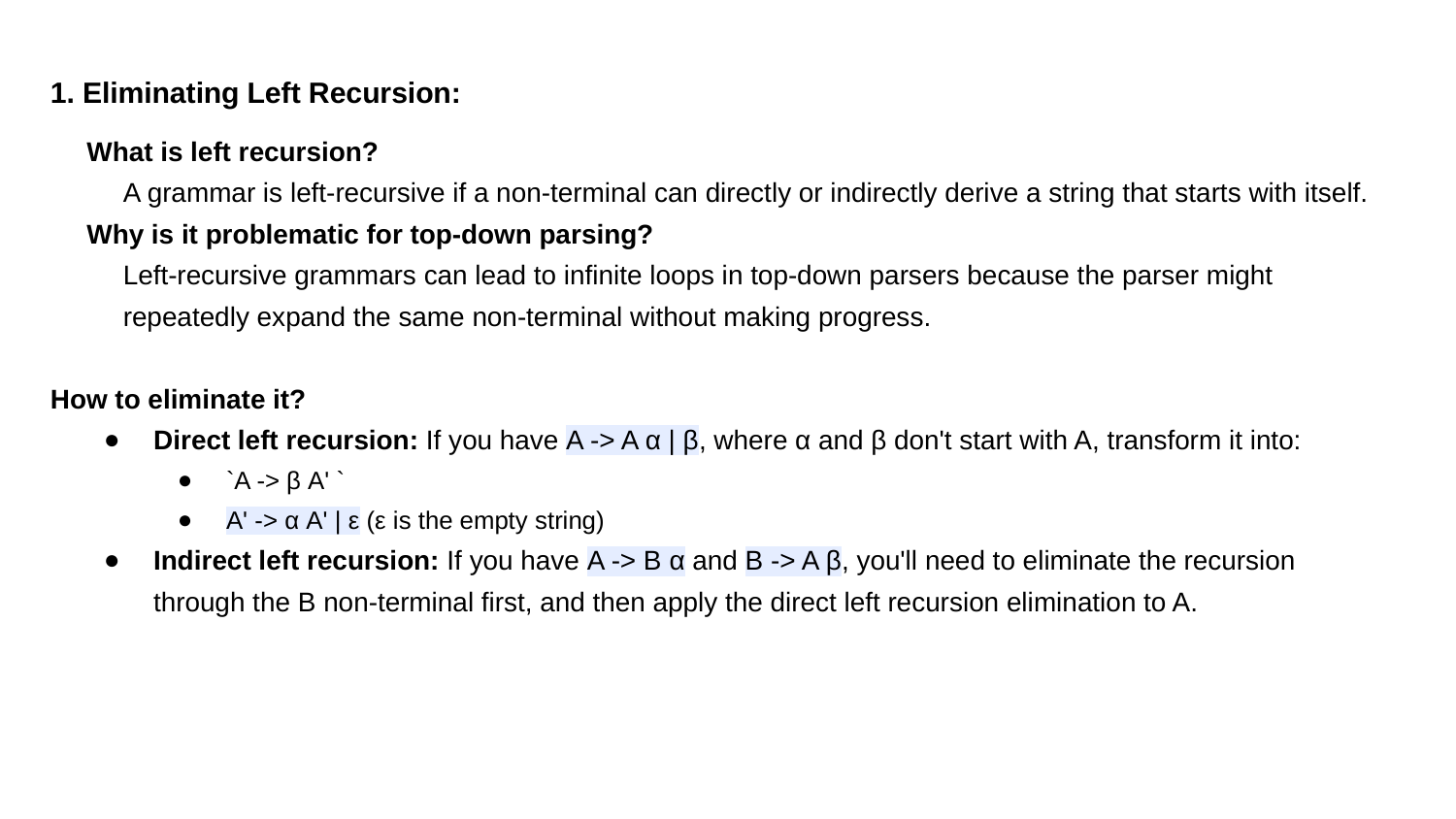

1. Eliminating Left Recursion:
What is left recursion?
A grammar is left-recursive if a non-terminal can directly or indirectly derive a string that starts with itself.
Why is it problematic for top-down parsing?
Left-recursive grammars can lead to infinite loops in top-down parsers because the parser might repeatedly expand the same non-terminal without making progress.

How to eliminate it?
Direct left recursion: If you have A -> A α | β, where α and β don't start with A, transform it into:
`A -> β A' `
A' -> α A' | ε (ε is the empty string)
Indirect left recursion: If you have A -> B α and B -> A β, you'll need to eliminate the recursion through the B non-terminal first, and then apply the direct left recursion elimination to A.